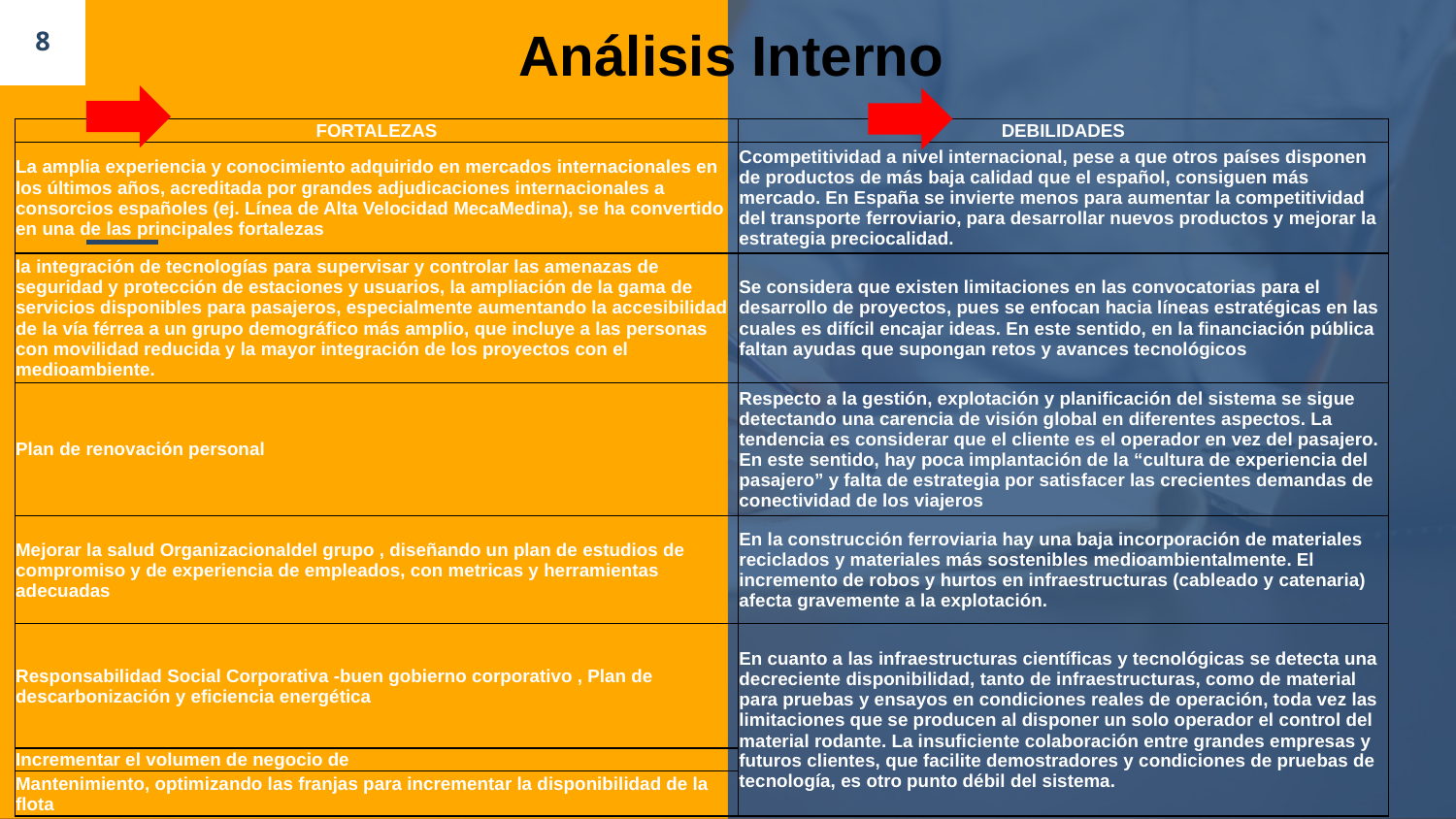

8
Análisis Interno

| FORTALEZAS | DEBILIDADES |
| --- | --- |
| La amplia experiencia y conocimiento adquirido en mercados internacionales en los últimos años, acreditada por grandes adjudicaciones internacionales a consorcios españoles (ej. Línea de Alta Velocidad MecaMedina), se ha convertido en una de las principales fortalezas | Ccompetitividad a nivel internacional, pese a que otros países disponen de productos de más baja calidad que el español, consiguen más mercado. En España se invierte menos para aumentar la competitividad del transporte ferroviario, para desarrollar nuevos productos y mejorar la estrategia preciocalidad. |
| la integración de tecnologías para supervisar y controlar las amenazas de seguridad y protección de estaciones y usuarios, la ampliación de la gama de servicios disponibles para pasajeros, especialmente aumentando la accesibilidad de la vía férrea a un grupo demográfico más amplio, que incluye a las personas con movilidad reducida y la mayor integración de los proyectos con el medioambiente. | Se considera que existen limitaciones en las convocatorias para el desarrollo de proyectos, pues se enfocan hacia líneas estratégicas en las cuales es difícil encajar ideas. En este sentido, en la financiación pública faltan ayudas que supongan retos y avances tecnológicos |
| Plan de renovación personal | Respecto a la gestión, explotación y planificación del sistema se sigue detectando una carencia de visión global en diferentes aspectos. La tendencia es considerar que el cliente es el operador en vez del pasajero. En este sentido, hay poca implantación de la “cultura de experiencia del pasajero” y falta de estrategia por satisfacer las crecientes demandas de conectividad de los viajeros |
| Mejorar la salud Organizacionaldel grupo , diseñando un plan de estudios de compromiso y de experiencia de empleados, con metricas y herramientas adecuadas | En la construcción ferroviaria hay una baja incorporación de materiales reciclados y materiales más sostenibles medioambientalmente. El incremento de robos y hurtos en infraestructuras (cableado y catenaria) afecta gravemente a la explotación. |
| Responsabilidad Social Corporativa -buen gobierno corporativo , Plan de descarbonización y eficiencia energética | En cuanto a las infraestructuras científicas y tecnológicas se detecta una decreciente disponibilidad, tanto de infraestructuras, como de material para pruebas y ensayos en condiciones reales de operación, toda vez las limitaciones que se producen al disponer un solo operador el control del material rodante. La insuficiente colaboración entre grandes empresas y futuros clientes, que facilite demostradores y condiciones de pruebas de tecnología, es otro punto débil del sistema. |
| Incrementar el volumen de negocio de |  |
| Mantenimiento, optimizando las franjas para incrementar la disponibilidad de la flota |  |